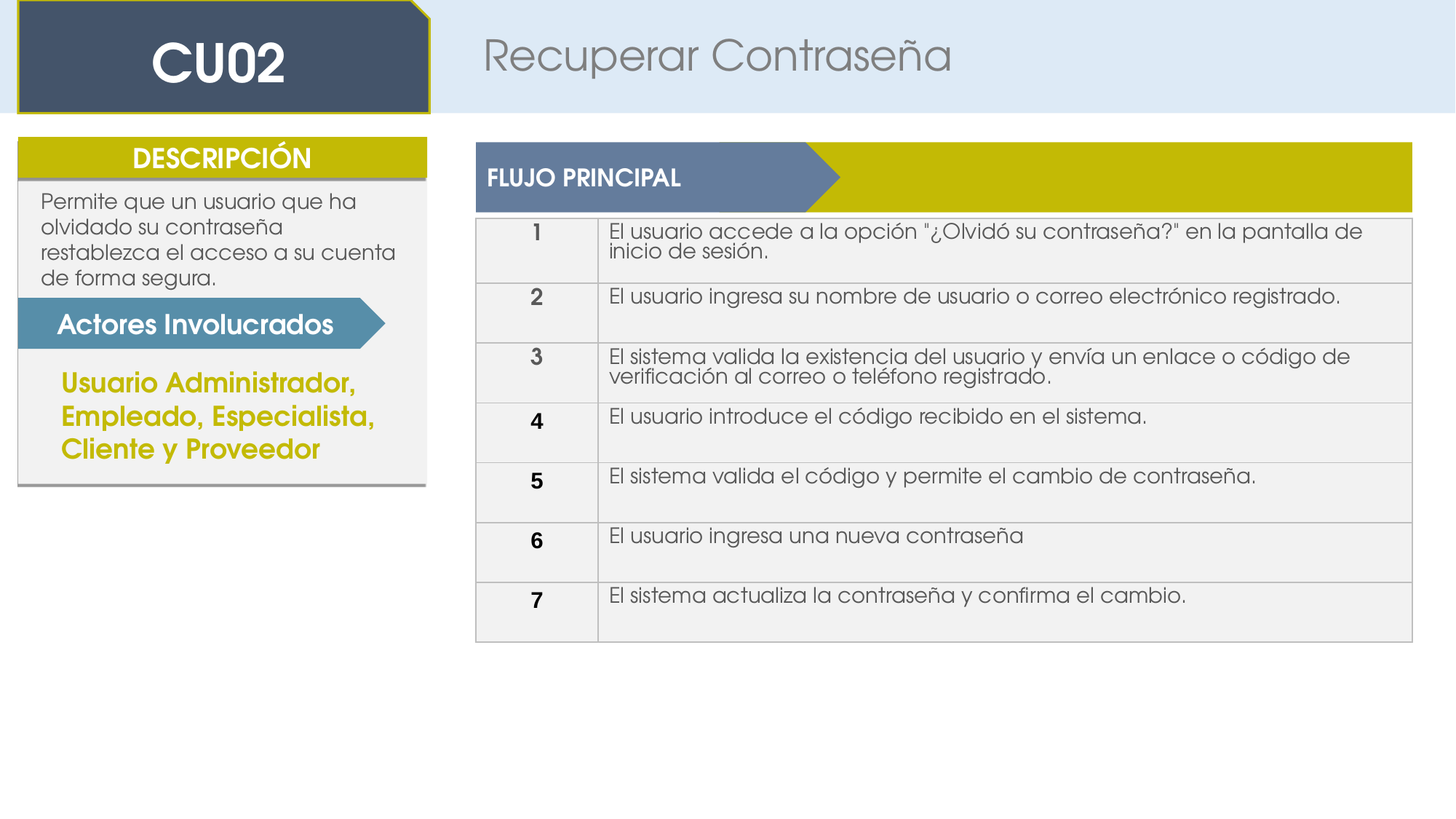

CU02
Recuperar Contraseña
DESCRIPCIÓN

FLUJO PRINCIPAL

Permite que un usuario que ha olvidado su contraseña restablezca el acceso a su cuenta de forma segura.
| 1 | El usuario accede a la opción "¿Olvidó su contraseña?" en la pantalla de inicio de sesión. |
| --- | --- |
| 2 | El usuario ingresa su nombre de usuario o correo electrónico registrado. |
| 3 | El sistema valida la existencia del usuario y envía un enlace o código de verificación al correo o teléfono registrado. |
| 4 | El usuario introduce el código recibido en el sistema. |
| 5 | El sistema valida el código y permite el cambio de contraseña. |
| 6 | El usuario ingresa una nueva contraseña |
| 7 | El sistema actualiza la contraseña y confirma el cambio. |
Actores Involucrados
Usuario Administrador, Empleado, Especialista, Cliente y Proveedor